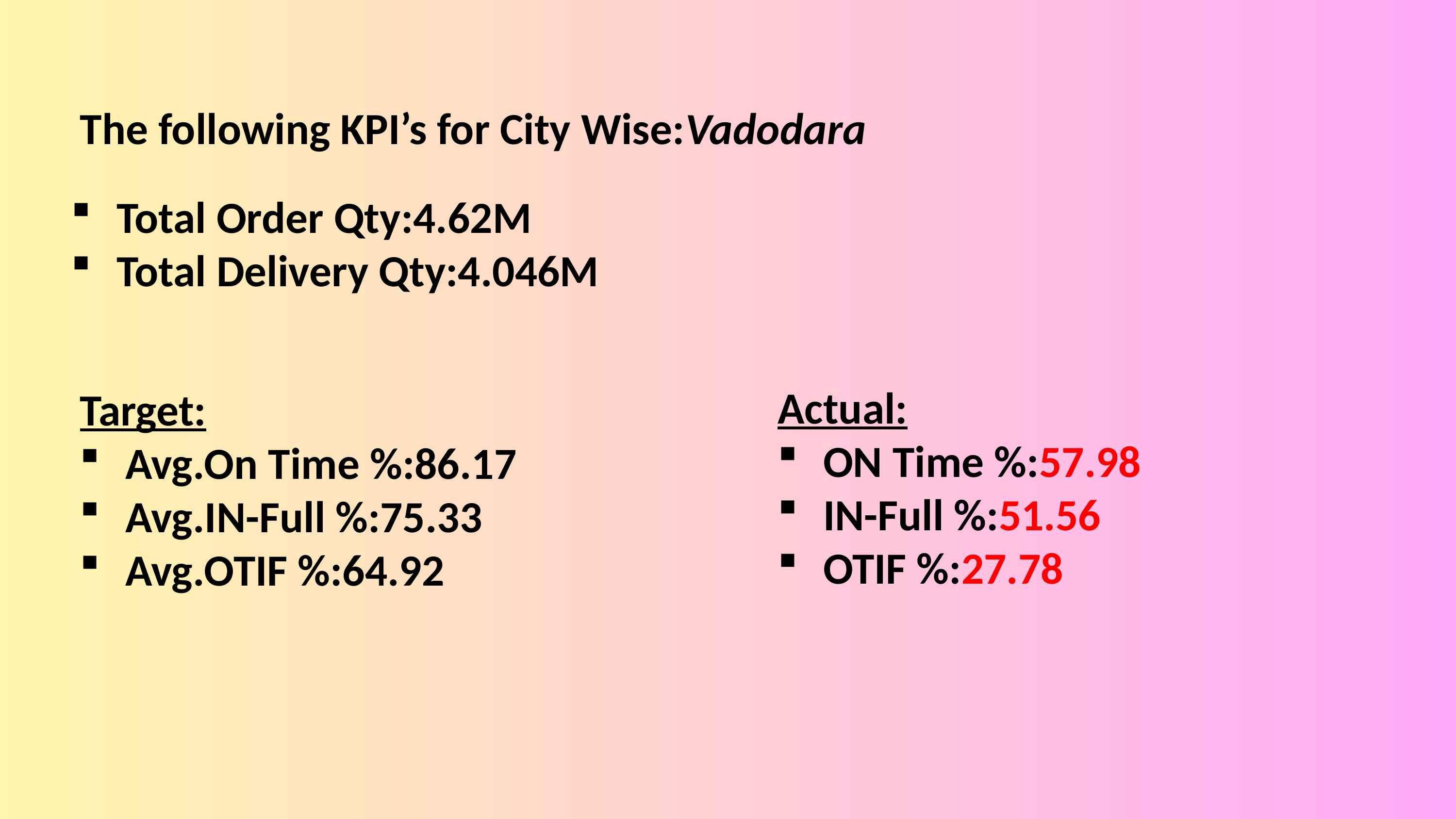

The following KPI’s for City Wise:Vadodara
Total Order Qty:4.62M
Total Delivery Qty:4.046M

Actual:
ON Time %:57.98
IN-Full %:51.56
OTIF %:27.78

Target:
Avg.On Time %:86.17
Avg.IN-Full %:75.33
Avg.OTIF %:64.92